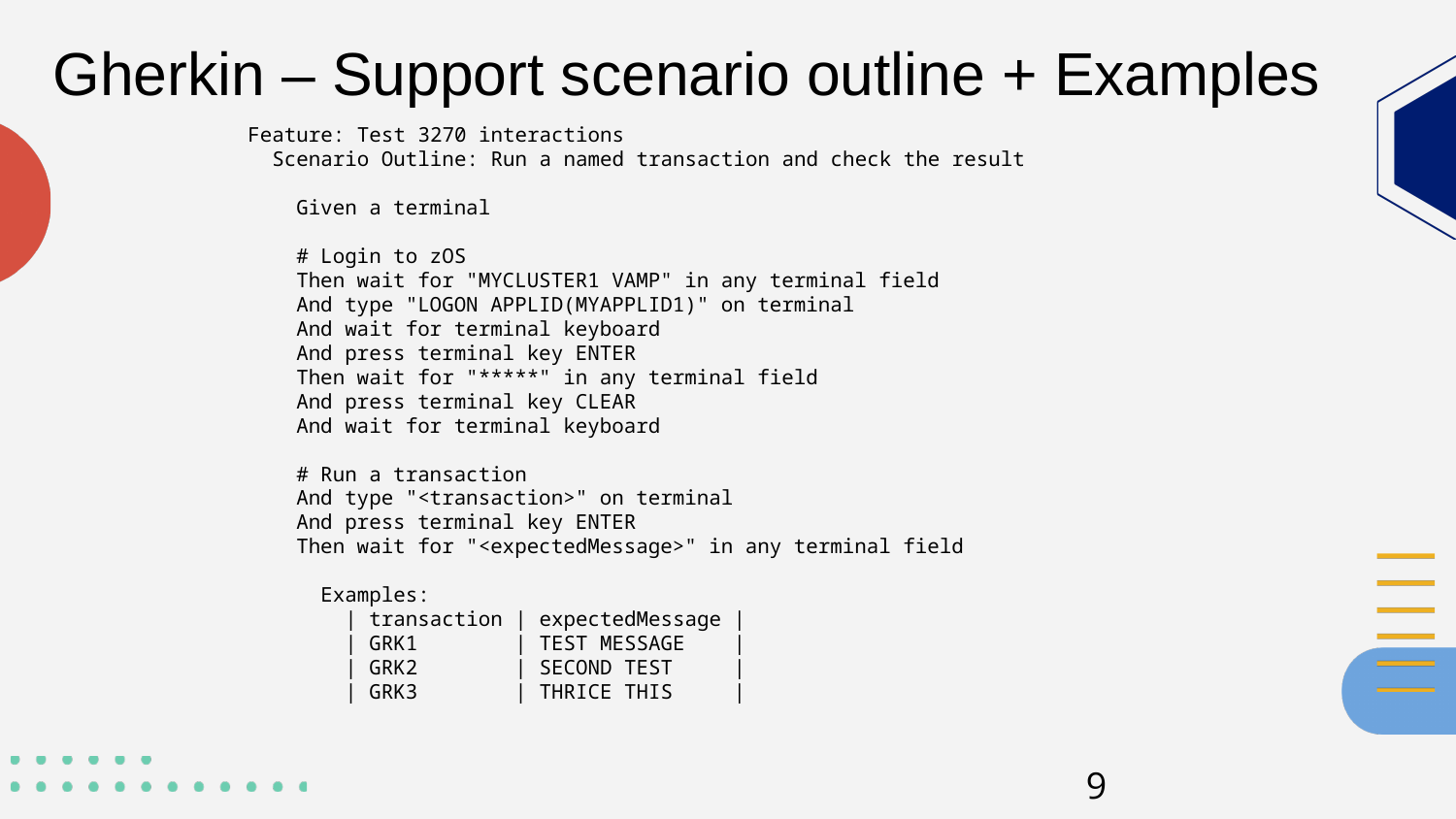

# Gherkin – Support scenario outline + Examples
Feature: Test 3270 interactions
  Scenario Outline: Run a named transaction and check the result

    Given a terminal

    # Login to zOS
    Then wait for "MYCLUSTER1 VAMP" in any terminal field
    And type "LOGON APPLID(MYAPPLID1)" on terminal
    And wait for terminal keyboard
    And press terminal key ENTER
    Then wait for "*****" in any terminal field
    And press terminal key CLEAR
    And wait for terminal keyboard
    # Run a transaction
    And type "<transaction>" on terminal
    And press terminal key ENTER
    Then wait for "<expectedMessage>" in any terminal field
      Examples:
        | transaction | expectedMessage |
        | GRK1        | TEST MESSAGE    |
        | GRK2        | SECOND TEST     |
        | GRK3        | THRICE THIS     |
9